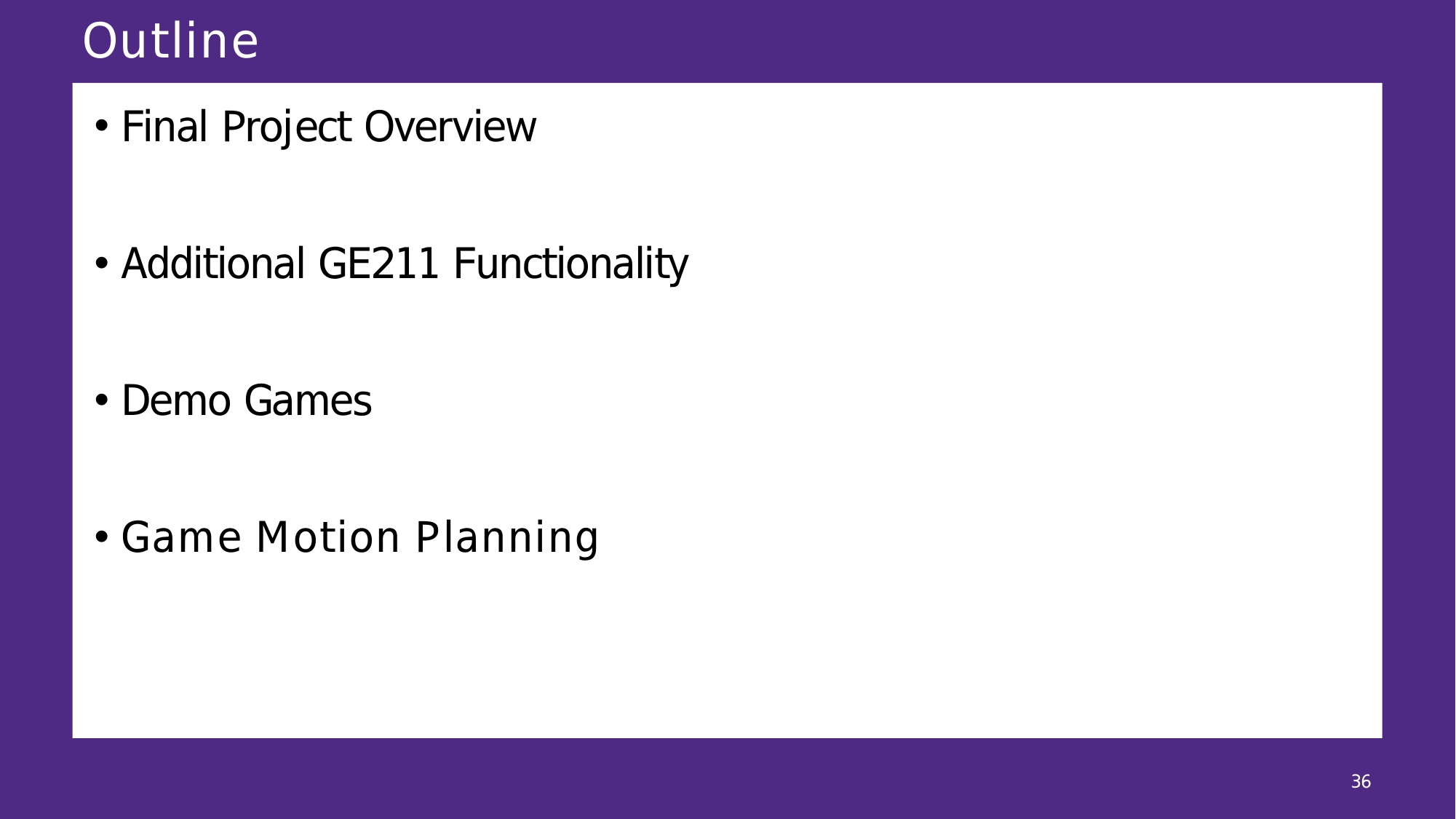

# Outline
Final Project Overview

Additional GE211 Functionality

Demo Games

Game Motion Planning
36